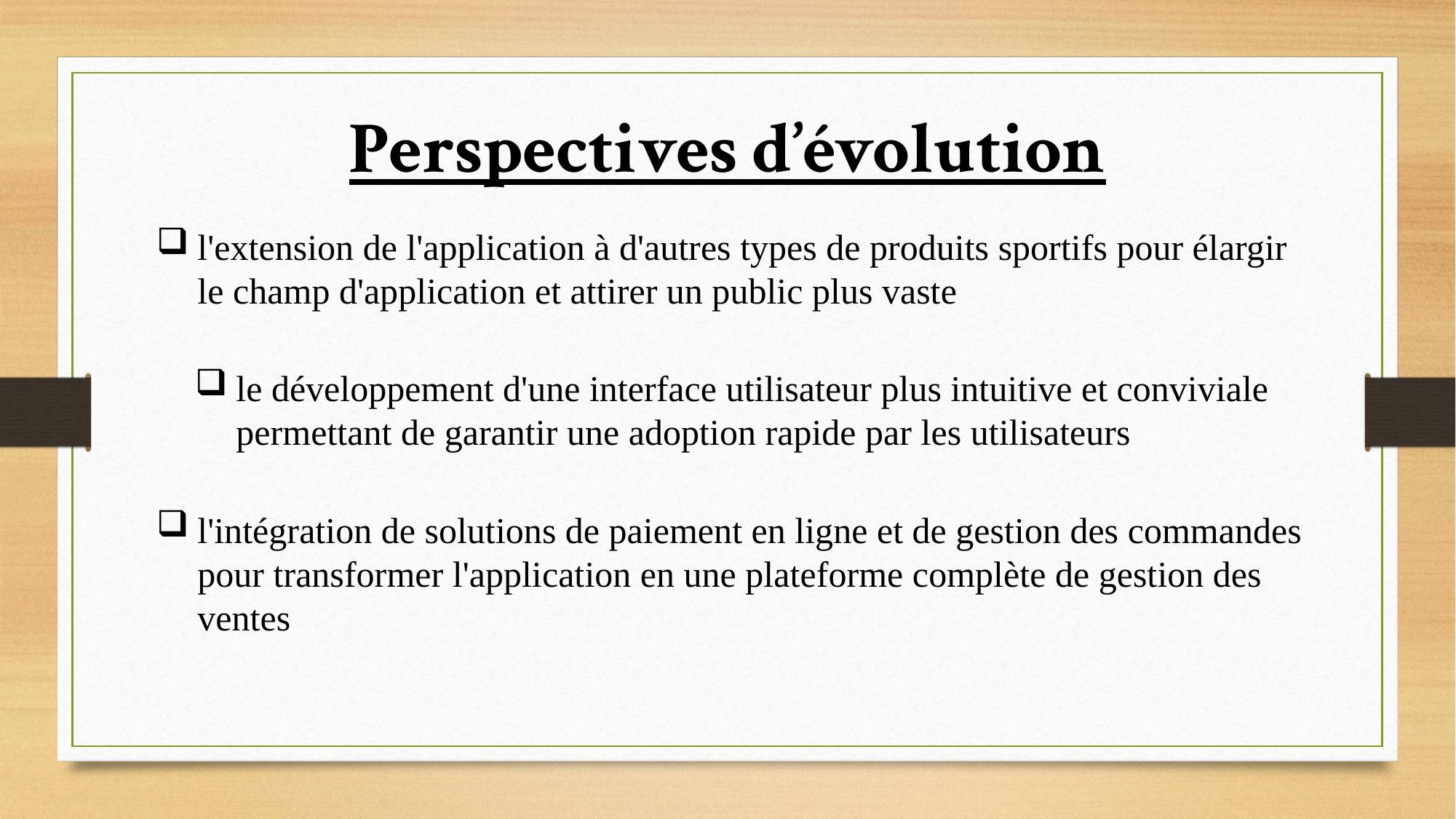

Perspectives d’évolution
l'extension de l'application à d'autres types de produits sportifs pour élargir le champ d'application et attirer un public plus vaste
le développement d'une interface utilisateur plus intuitive et conviviale permettant de garantir une adoption rapide par les utilisateurs
l'intégration de solutions de paiement en ligne et de gestion des commandes pour transformer l'application en une plateforme complète de gestion des ventes